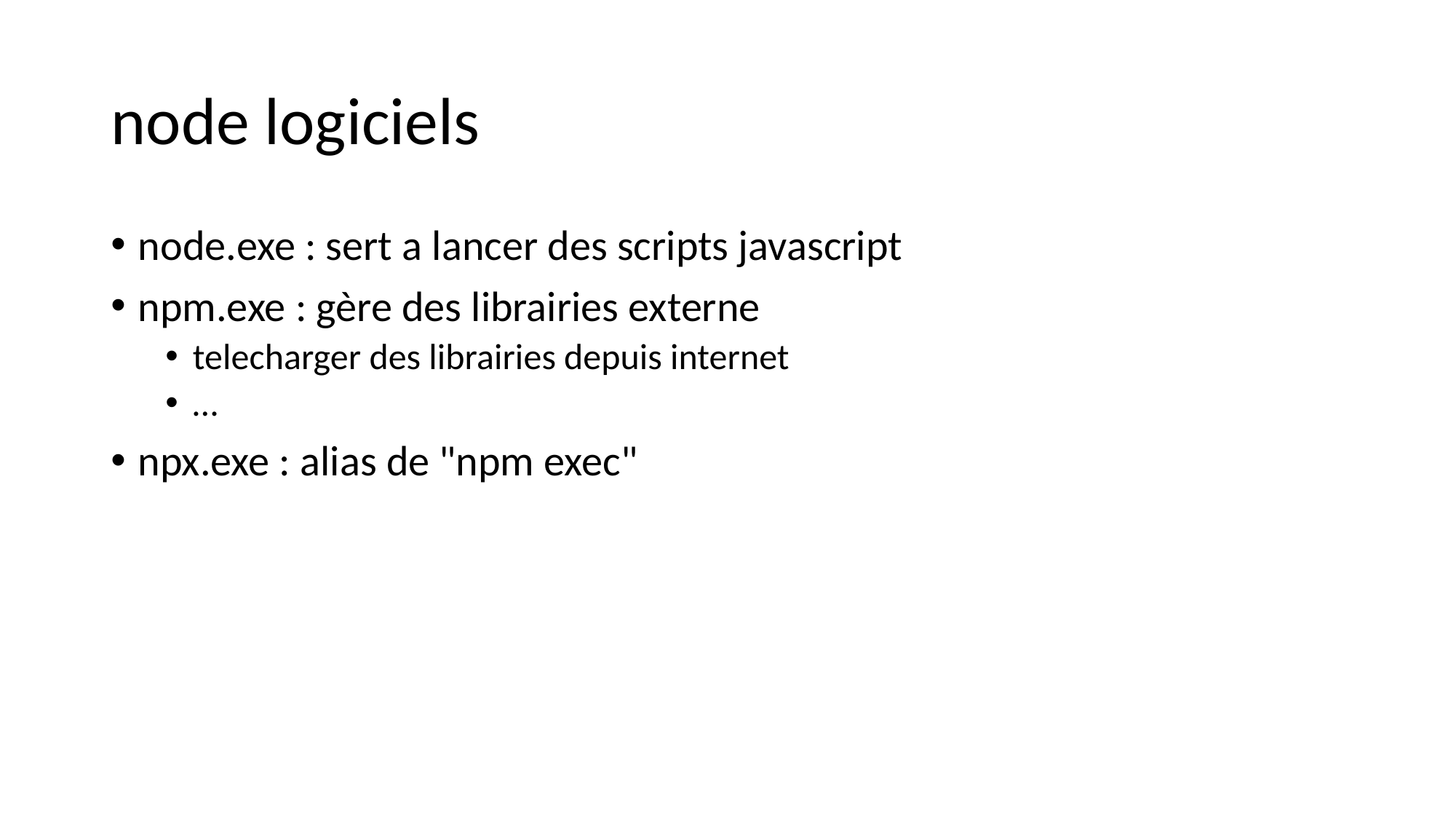

# node logiciels
node.exe : sert a lancer des scripts javascript
npm.exe : gère des librairies externe
telecharger des librairies depuis internet
…
npx.exe : alias de "npm exec"